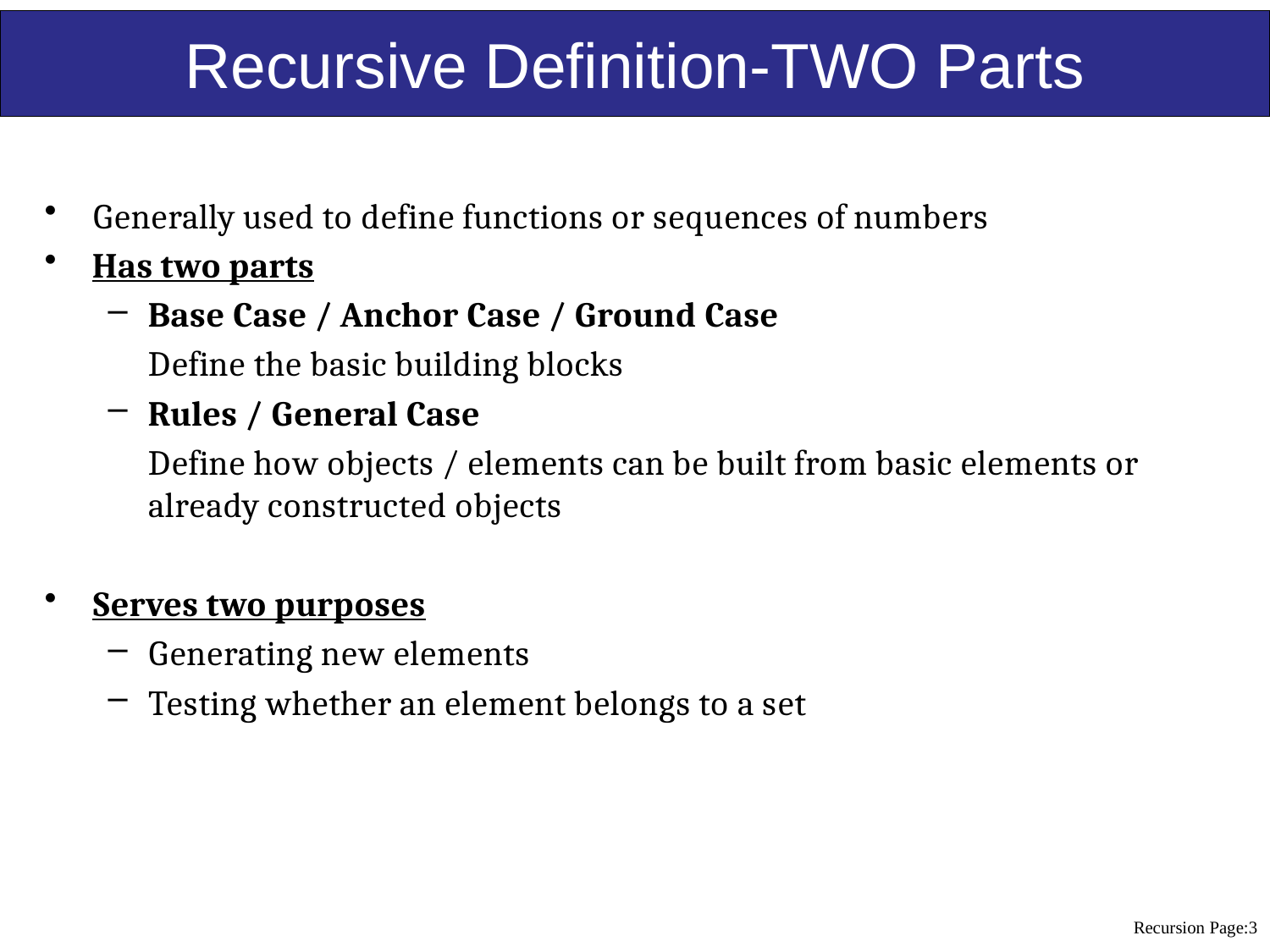

# Recursive Definition-TWO Parts

Generally used to define functions or sequences of numbers
Has two parts
Base Case / Anchor Case / Ground Case
	Define the basic building blocks
Rules / General Case
	Define how objects / elements can be built from basic elements or already constructed objects

Serves two purposes
Generating new elements
Testing whether an element belongs to a set